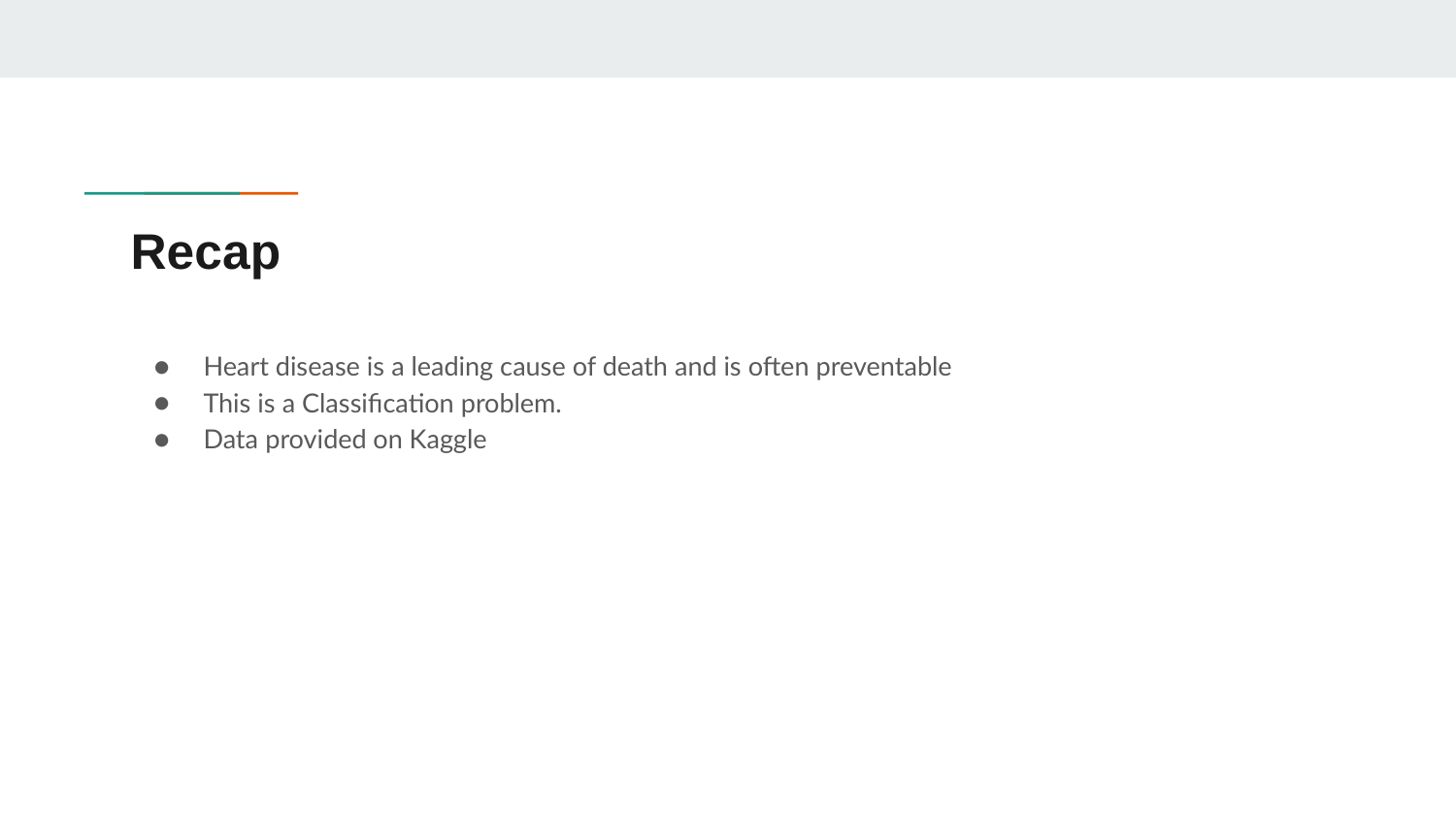

# Recap
Heart disease is a leading cause of death and is often preventable
This is a Classification problem.
Data provided on Kaggle